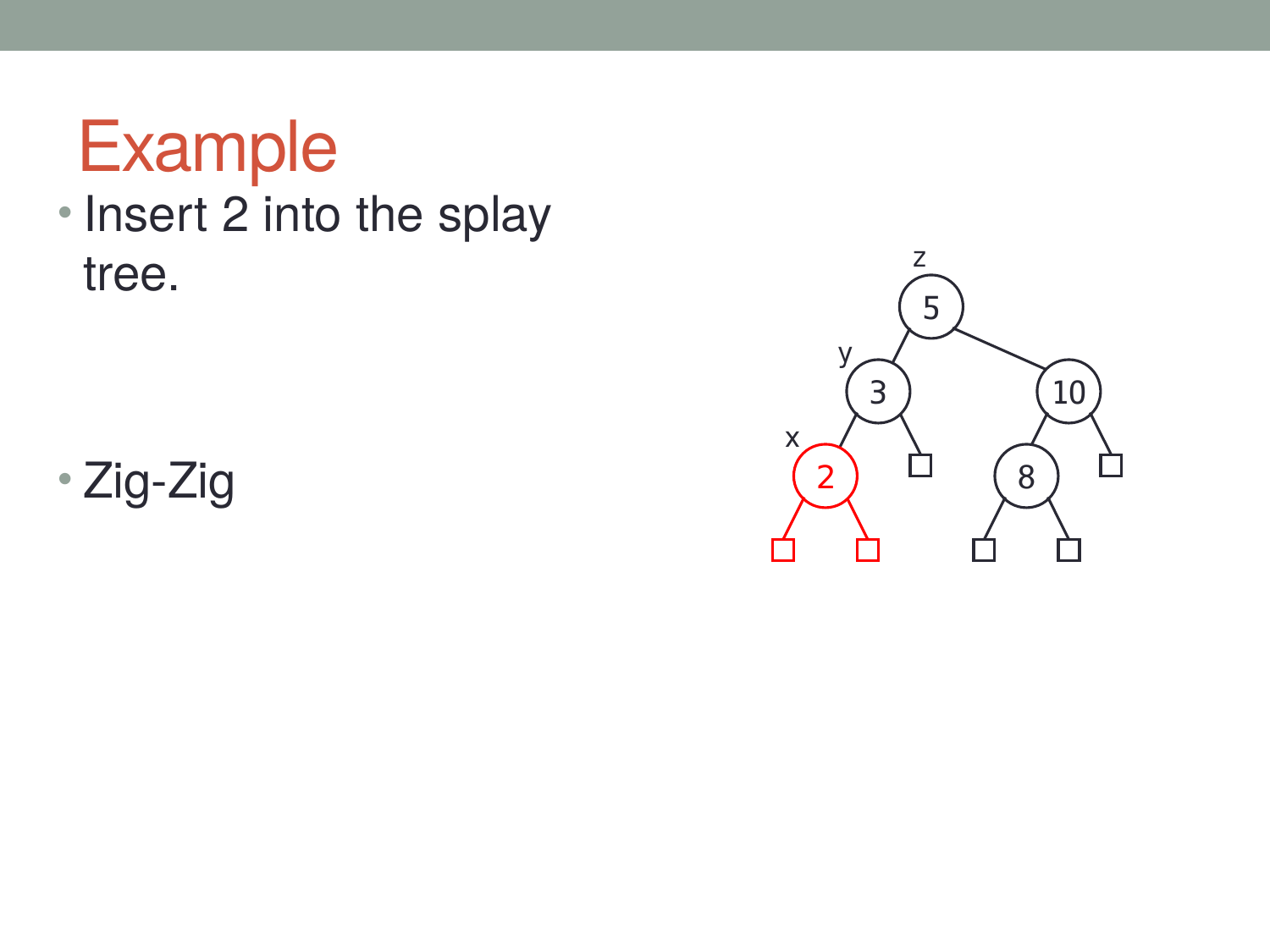

# Example
Insert 2 into the splay tree.

Zig-Zig

z
5
y

3
10
x

2
8